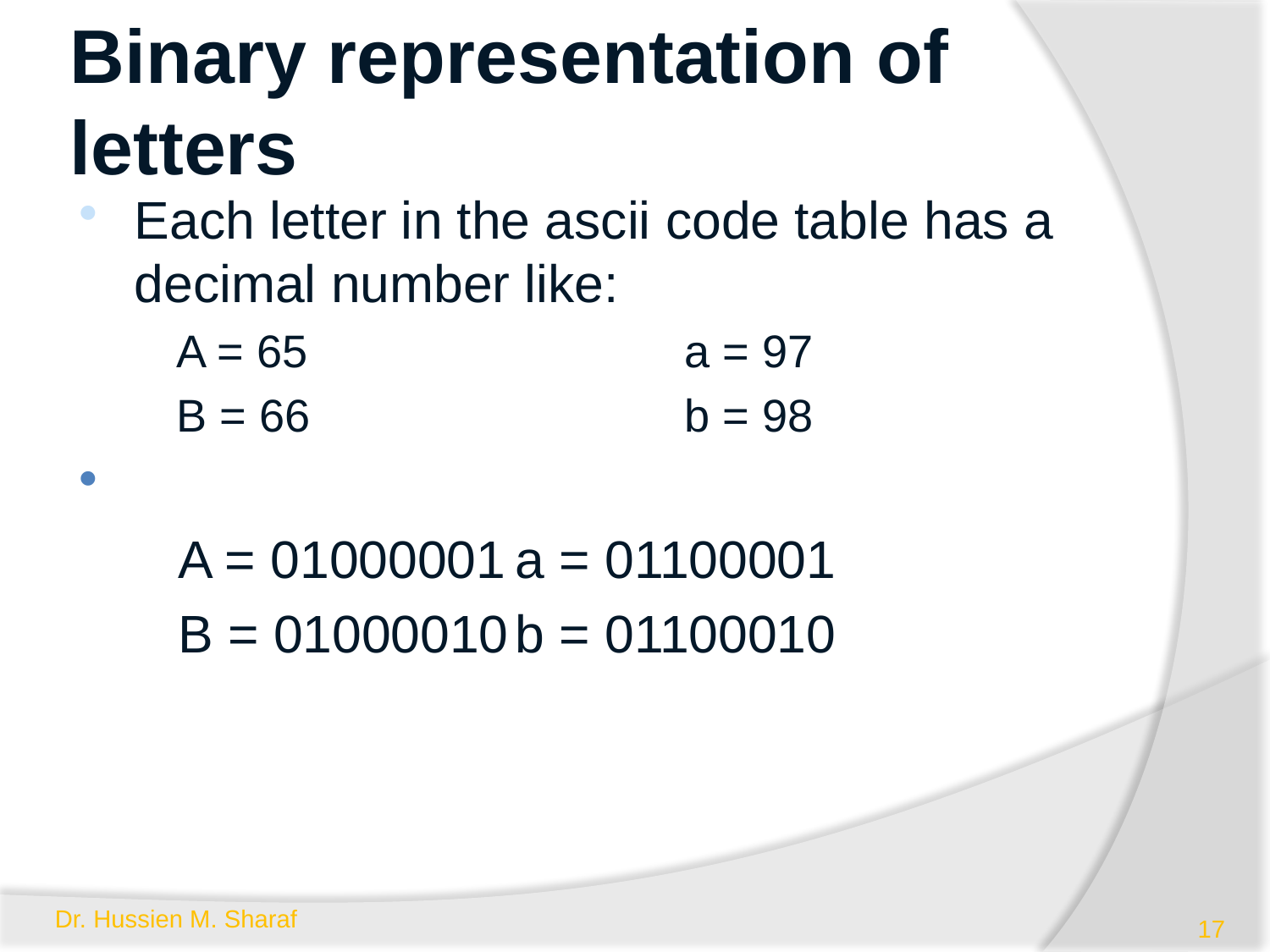

# Binary representation of letters
Each letter in the ascii code table has a decimal number like:
	A = 65			a = 97
	B = 66			b = 98
The binary representation is such like that:
	   A = 01000001	a = 01100001
	   B = 01000010	b = 01100010
Dr. Hussien M. Sharaf
17